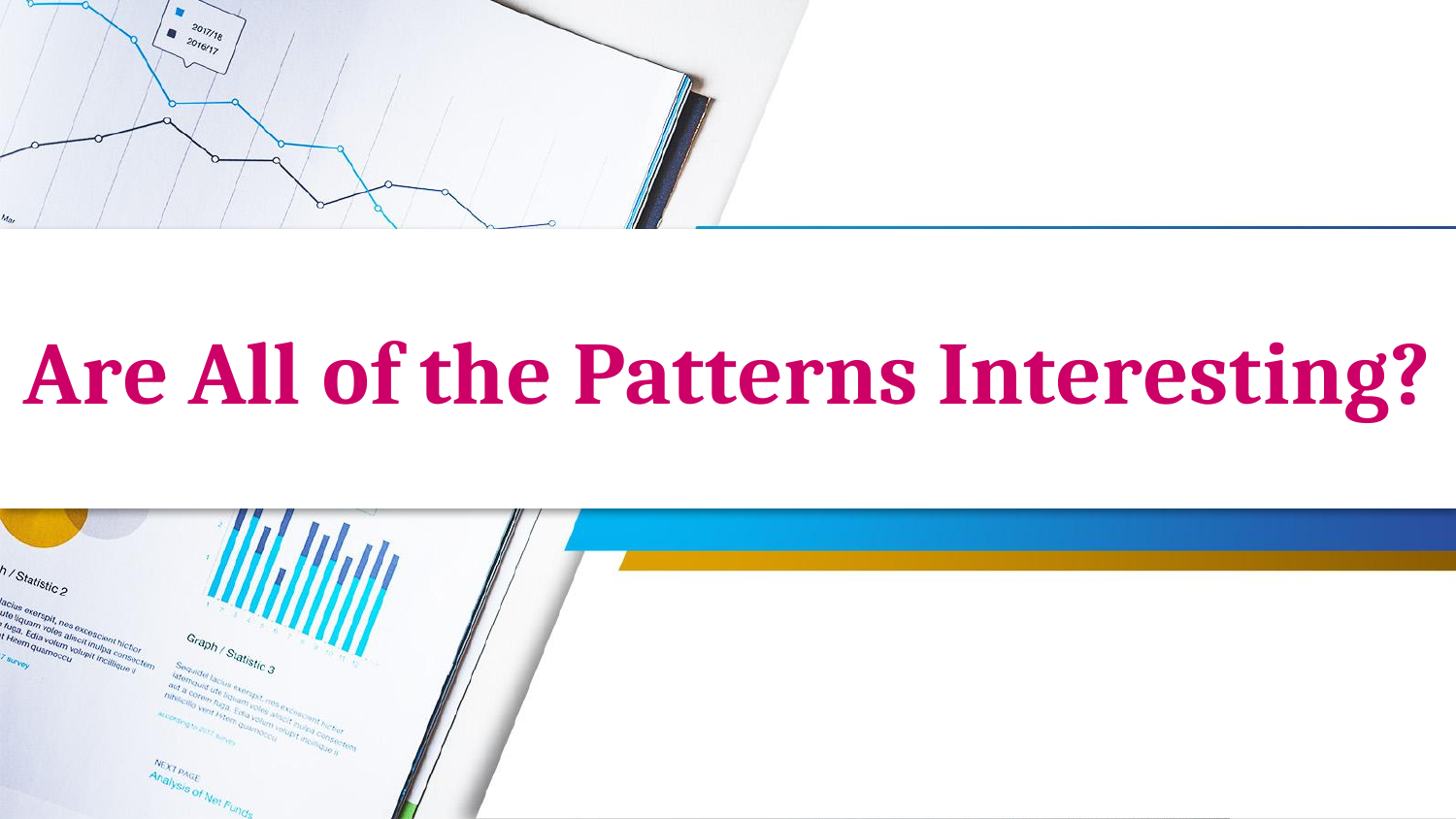

# Are All of the Patterns Interesting?